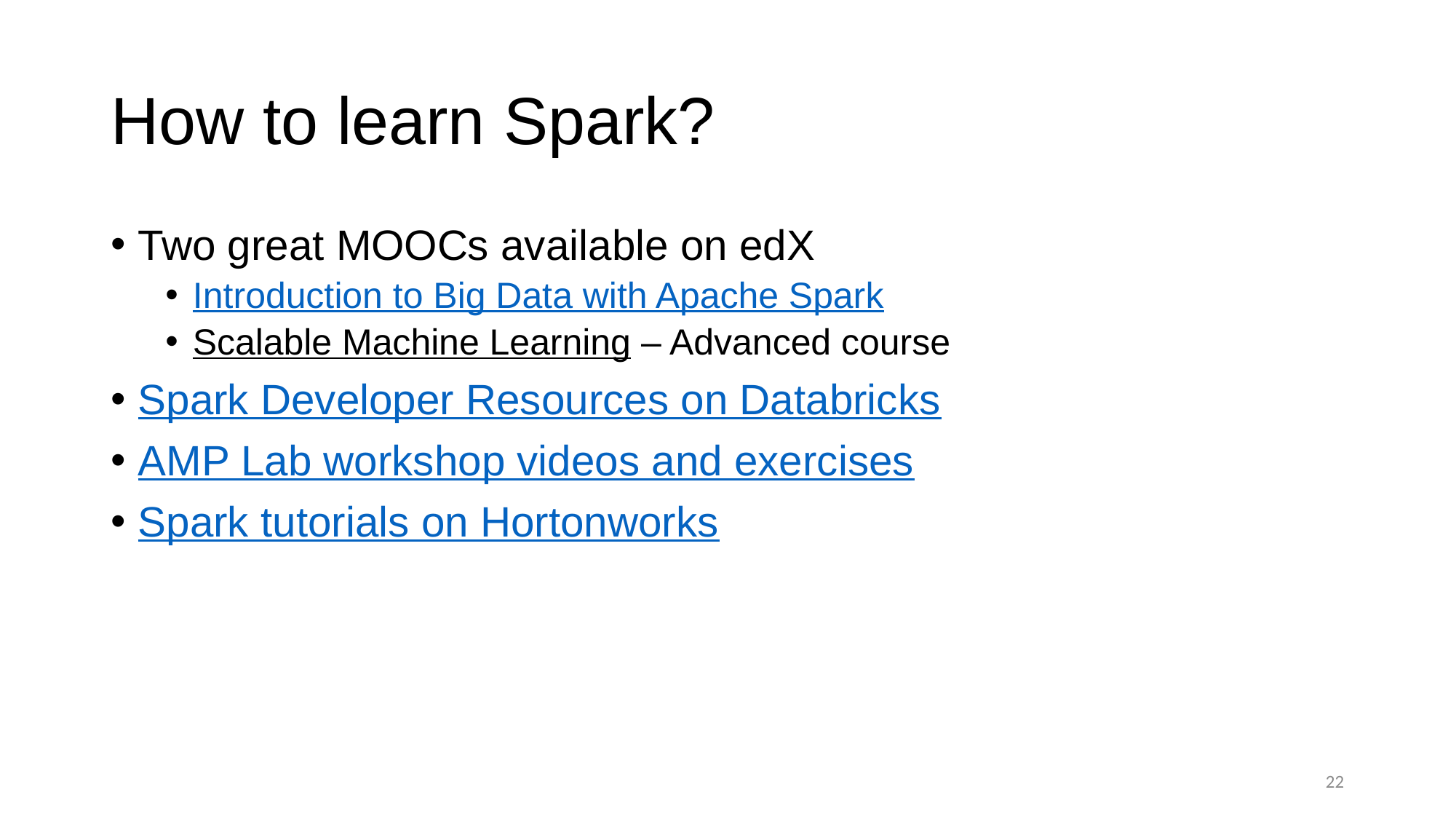

# How to learn Spark?
Two great MOOCs available on edX
Introduction to Big Data with Apache Spark
Scalable Machine Learning – Advanced course
Spark Developer Resources on Databricks
AMP Lab workshop videos and exercises
Spark tutorials on Hortonworks
22